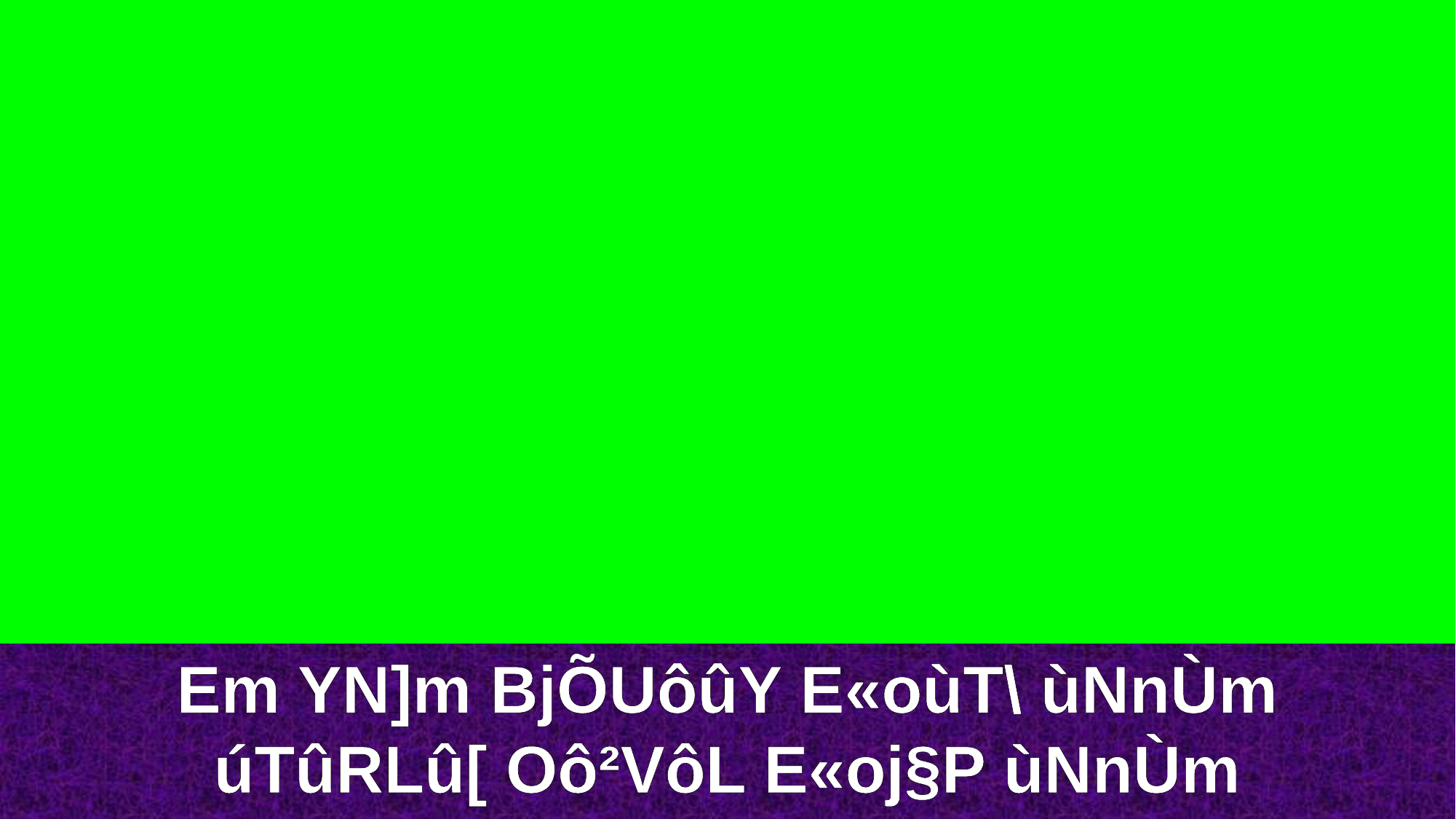

Em YN]m BjÕUôûY E«oùT\ ùNnÙm úTûRLû[ Oô²VôL E«oj§P ùNnÙm